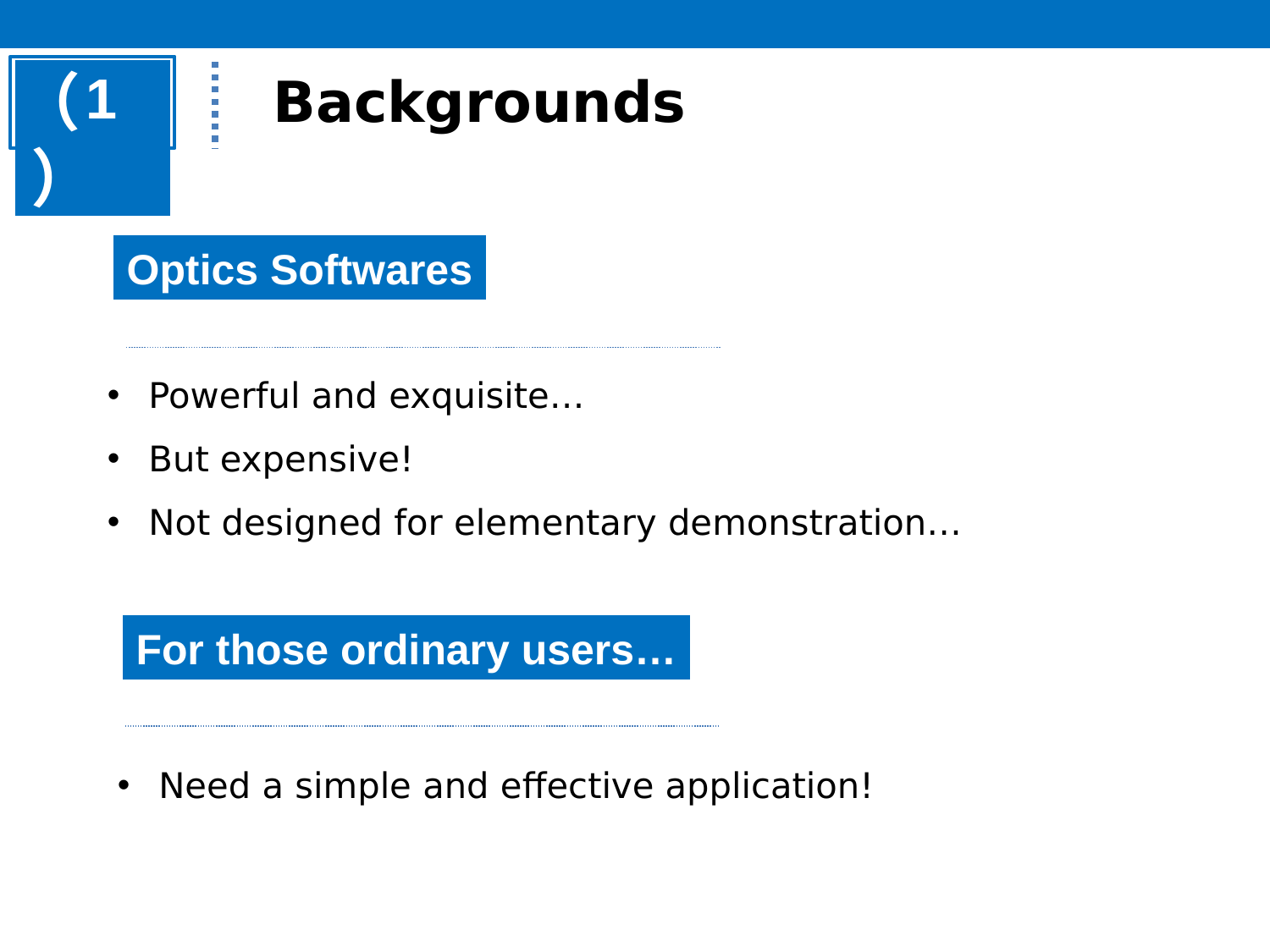

1
Backgrounds
Optics Softwares
 Powerful and exquisite…
 But expensive!
 Not designed for elementary demonstration…
For those ordinary users…
 Need a simple and effective application!